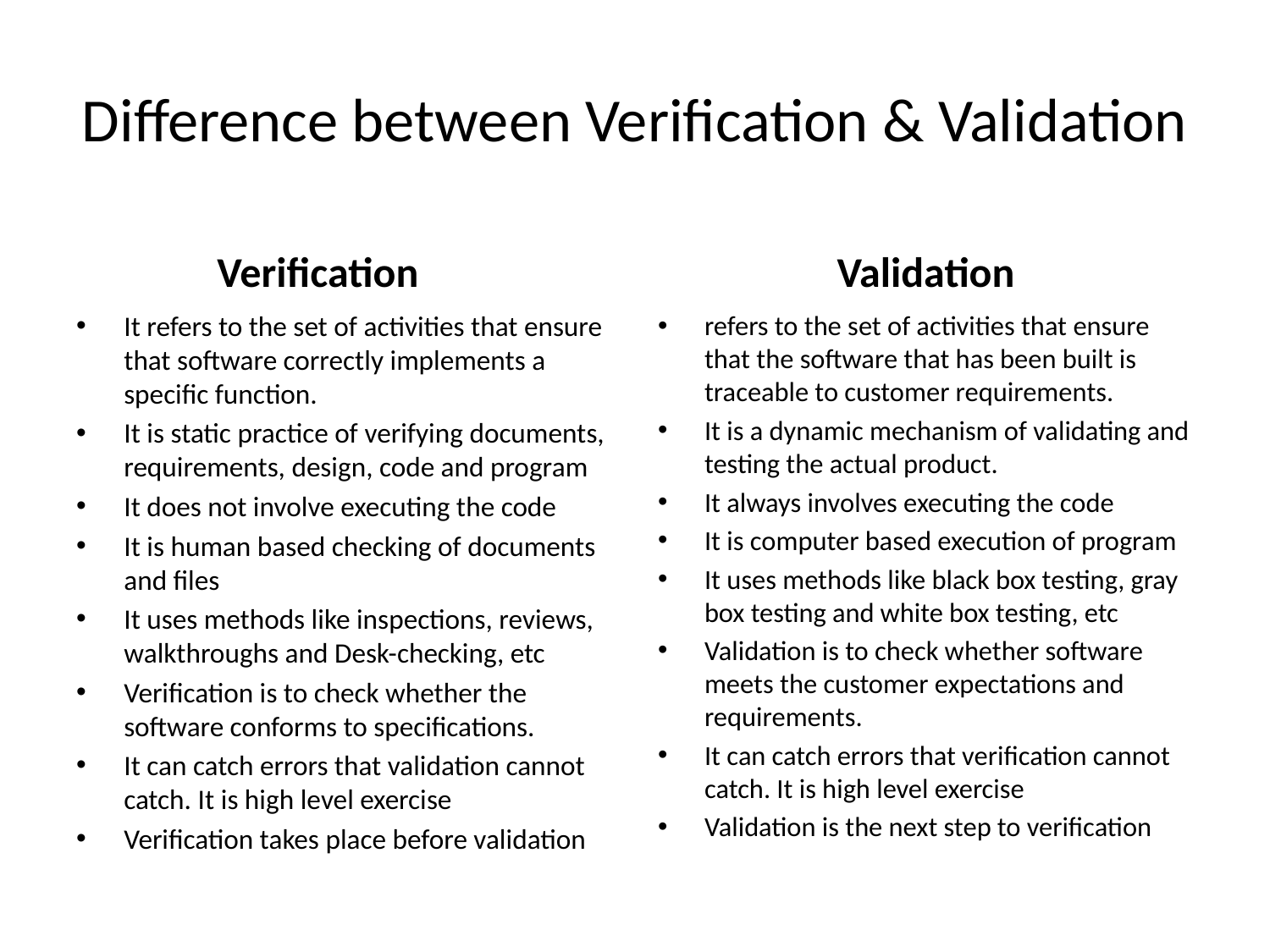

# Difference between Verification & Validation
Verification
Validation
It refers to the set of activities that ensure that software correctly implements a specific function.
It is static practice of verifying documents, requirements, design, code and program
It does not involve executing the code
It is human based checking of documents and files
It uses methods like inspections, reviews, walkthroughs and Desk-checking, etc
Verification is to check whether the software conforms to specifications.
It can catch errors that validation cannot catch. It is high level exercise
Verification takes place before validation

refers to the set of activities that ensure that the software that has been built is traceable to customer requirements.
It is a dynamic mechanism of validating and testing the actual product.
It always involves executing the code
It is computer based execution of program
It uses methods like black box testing, gray box testing and white box testing, etc
Validation is to check whether software meets the customer expectations and requirements.
It can catch errors that verification cannot catch. It is high level exercise
Validation is the next step to verification